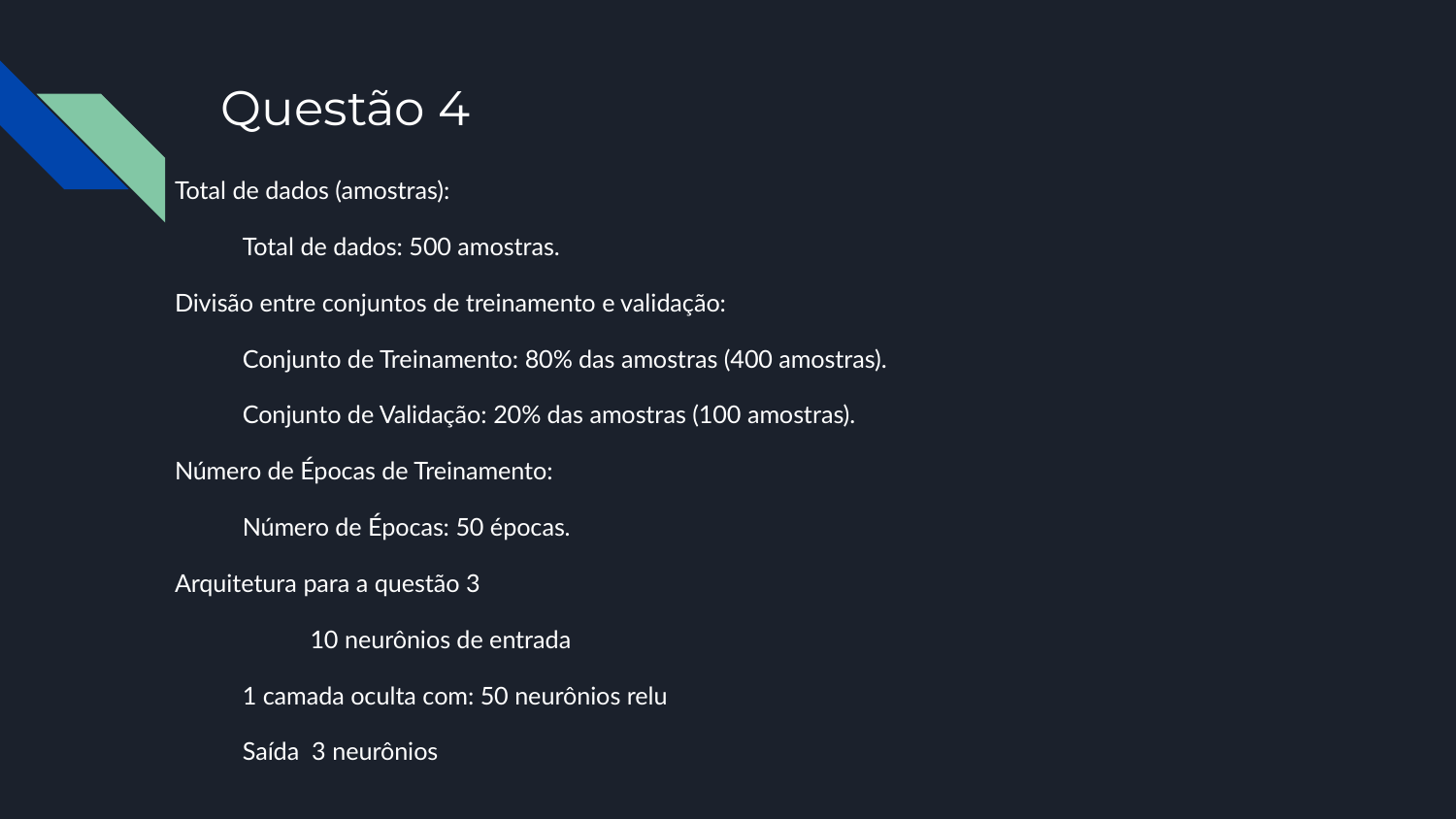

# Questão 4
Total de dados (amostras):
Total de dados: 500 amostras.
Divisão entre conjuntos de treinamento e validação:
Conjunto de Treinamento: 80% das amostras (400 amostras).
Conjunto de Validação: 20% das amostras (100 amostras).
Número de Épocas de Treinamento:
Número de Épocas: 50 épocas.
Arquitetura para a questão 3
	10 neurônios de entrada
1 camada oculta com: 50 neurônios relu
Saída  3 neurônios